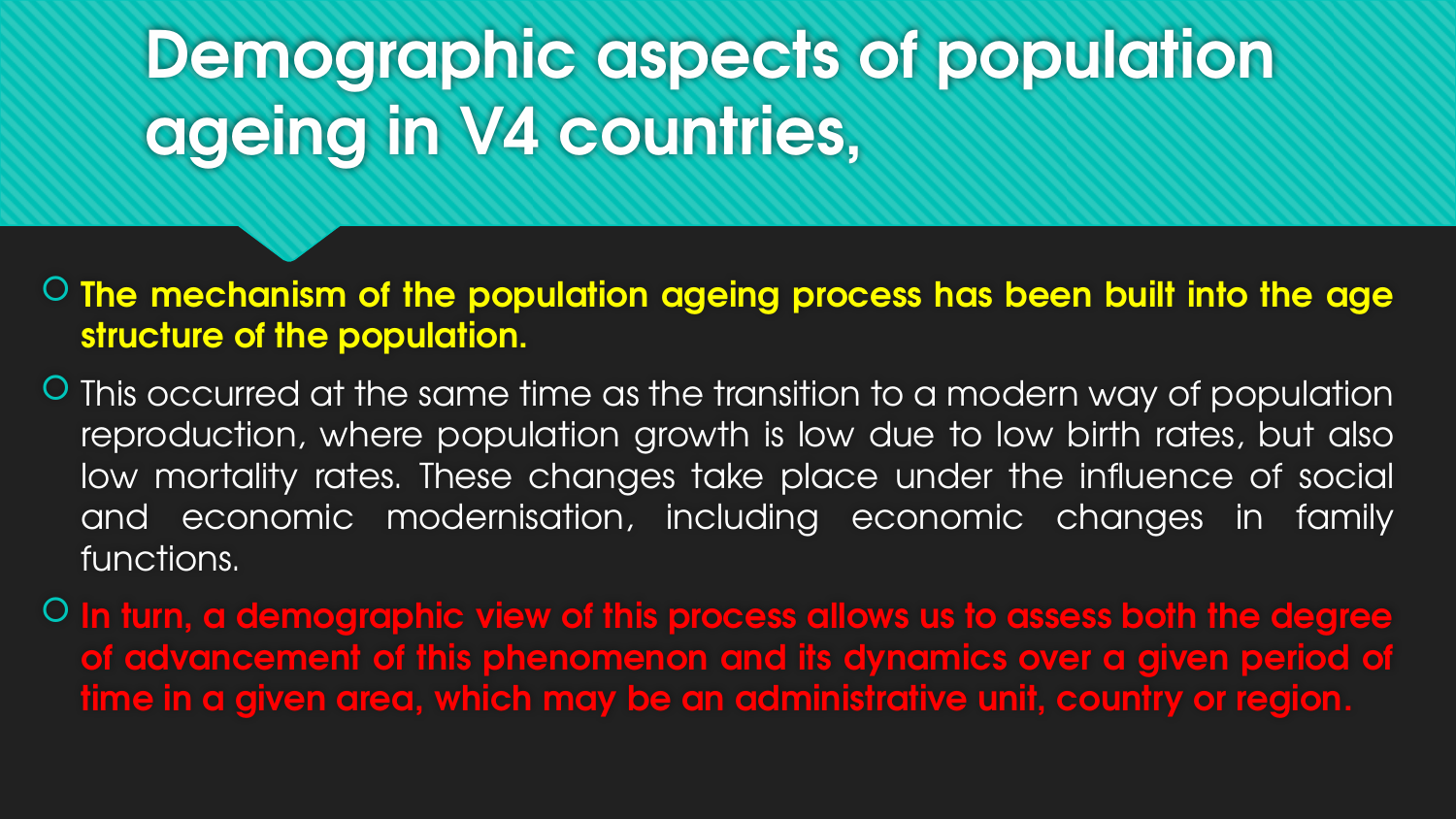

# Demographic aspects of population ageing in V4 countries,
The mechanism of the population ageing process has been built into the age structure of the population.
This occurred at the same time as the transition to a modern way of population reproduction, where population growth is low due to low birth rates, but also low mortality rates. These changes take place under the influence of social and economic modernisation, including economic changes in family functions.
In turn, a demographic view of this process allows us to assess both the degree of advancement of this phenomenon and its dynamics over a given period of time in a given area, which may be an administrative unit, country or region.